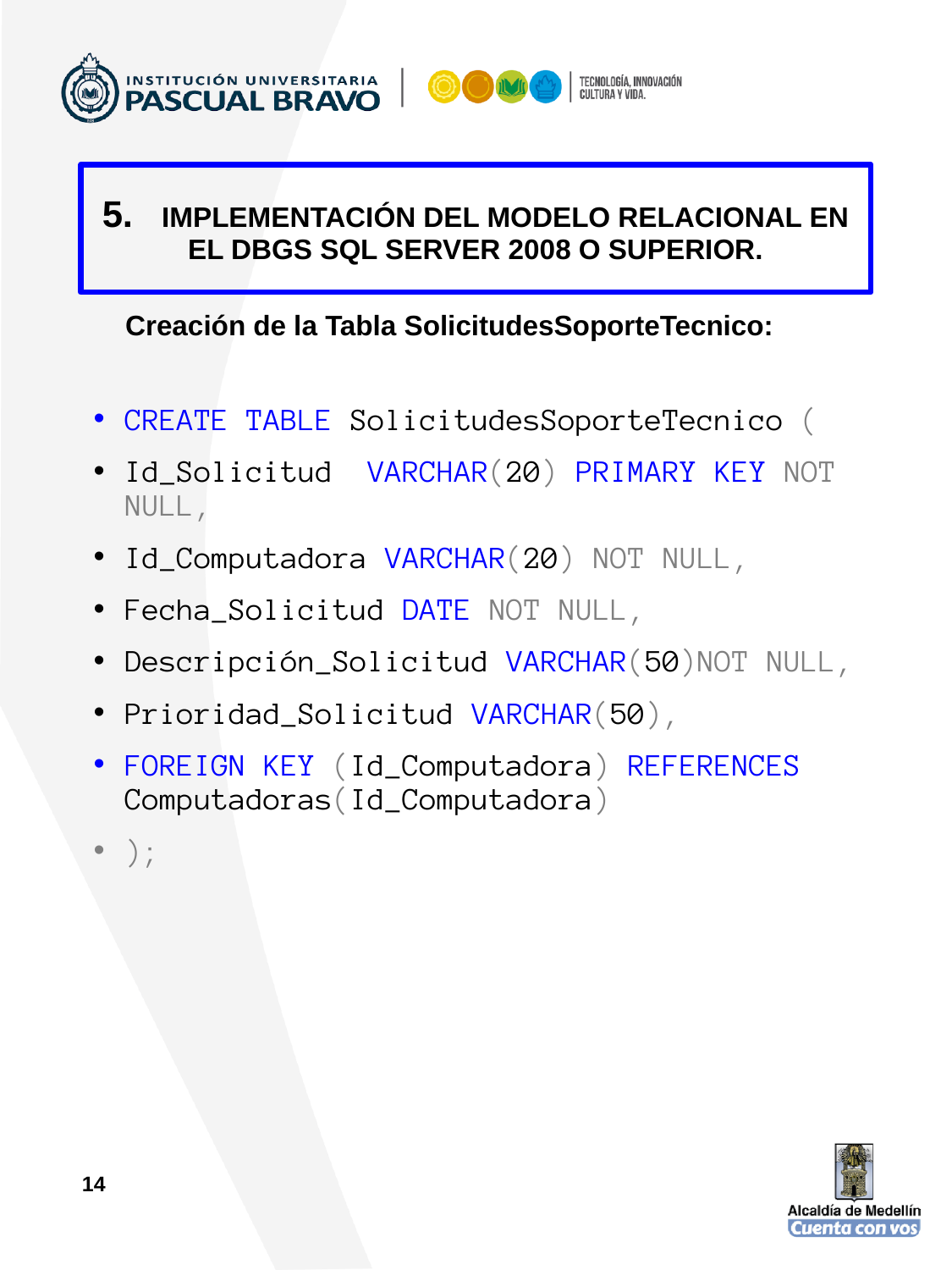

5.   IMPLEMENTACIÓN DEL MODELO RELACIONAL EN EL DBGS SQL SERVER 2008 O SUPERIOR.

# Creación de la Tabla SolicitudesSoporteTecnico:

CREATE TABLE SolicitudesSoporteTecnico (
Id_Solicitud  VARCHAR(20) PRIMARY KEY NOT NULL,
Id_Computadora VARCHAR(20) NOT NULL,
Fecha_Solicitud DATE NOT NULL,
Descripción_Solicitud VARCHAR(50)NOT NULL,
Prioridad_Solicitud VARCHAR(50),
FOREIGN KEY (Id_Computadora) REFERENCES Computadoras(Id_Computadora)
);
14